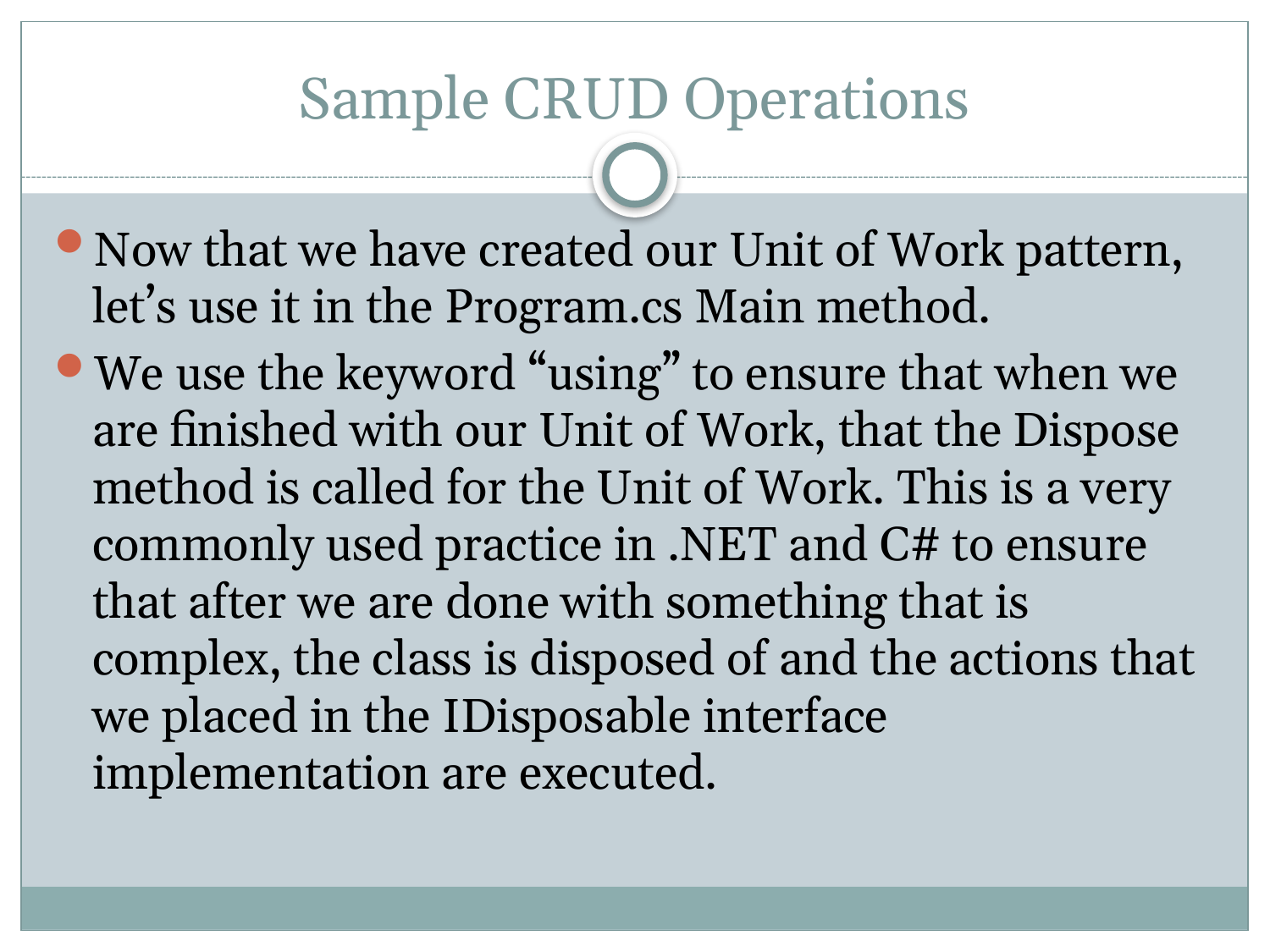

# Sample CRUD Operations
Now that we have created our Unit of Work pattern, let’s use it in the Program.cs Main method.
We use the keyword “using” to ensure that when we are finished with our Unit of Work, that the Dispose method is called for the Unit of Work. This is a very commonly used practice in .NET and C# to ensure that after we are done with something that is complex, the class is disposed of and the actions that we placed in the IDisposable interface implementation are executed.